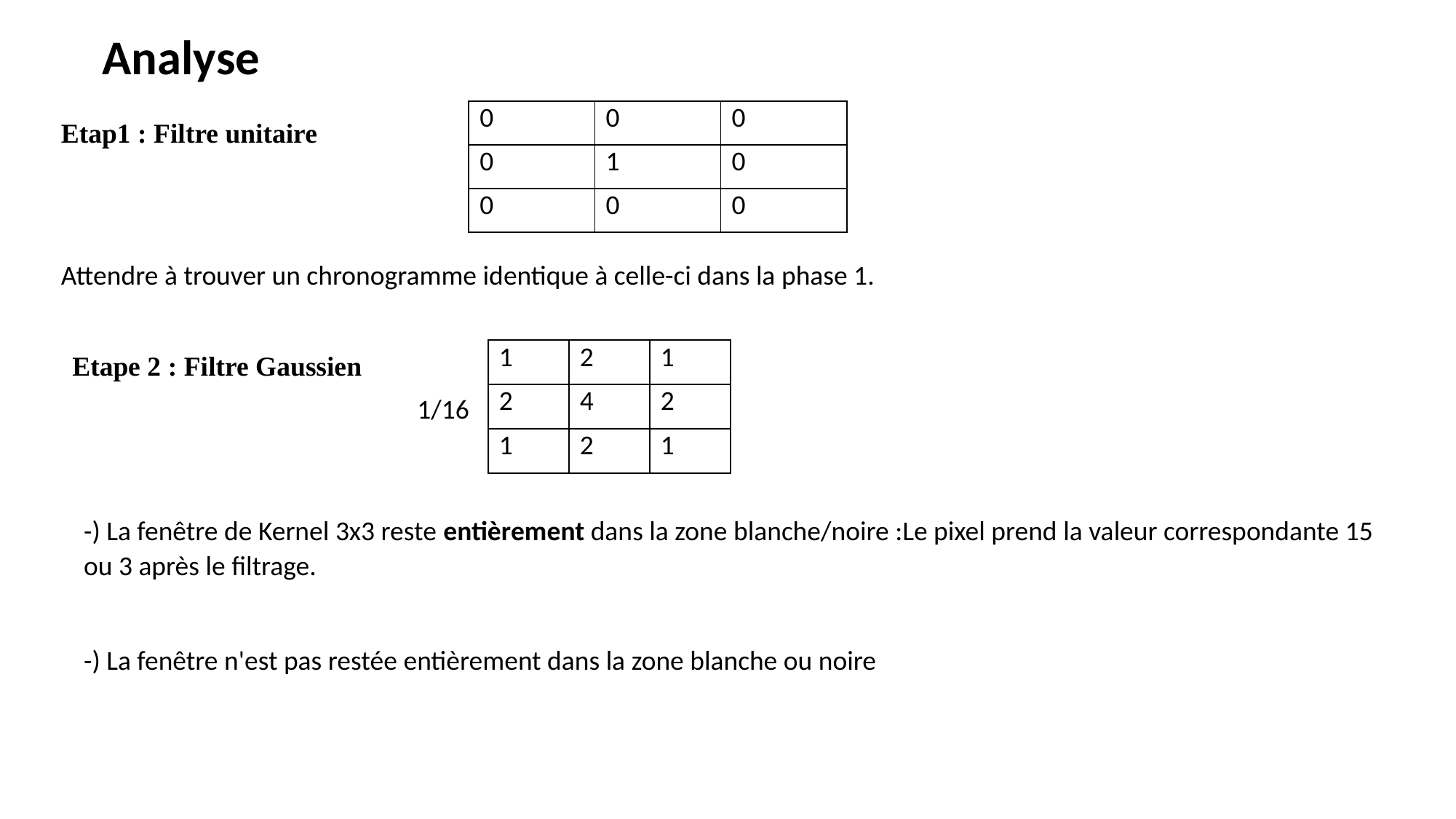

Analyse
| 0 | 0 | 0 |
| --- | --- | --- |
| 0 | 1 | 0 |
| 0 | 0 | 0 |
Etap1 : Filtre unitaire

Attendre à trouver un chronogramme identique à celle-ci dans la phase 1.

| 1 | 2 | 1 |
| --- | --- | --- |
| 2 | 4 | 2 |
| 1 | 2 | 1 |
Etape 2 : Filtre Gaussien
1/16
-) La fenêtre de Kernel 3x3 reste entièrement dans la zone blanche/noire :Le pixel prend la valeur correspondante 15 ou 3 après le filtrage.

-) La fenêtre n'est pas restée entièrement dans la zone blanche ou noire